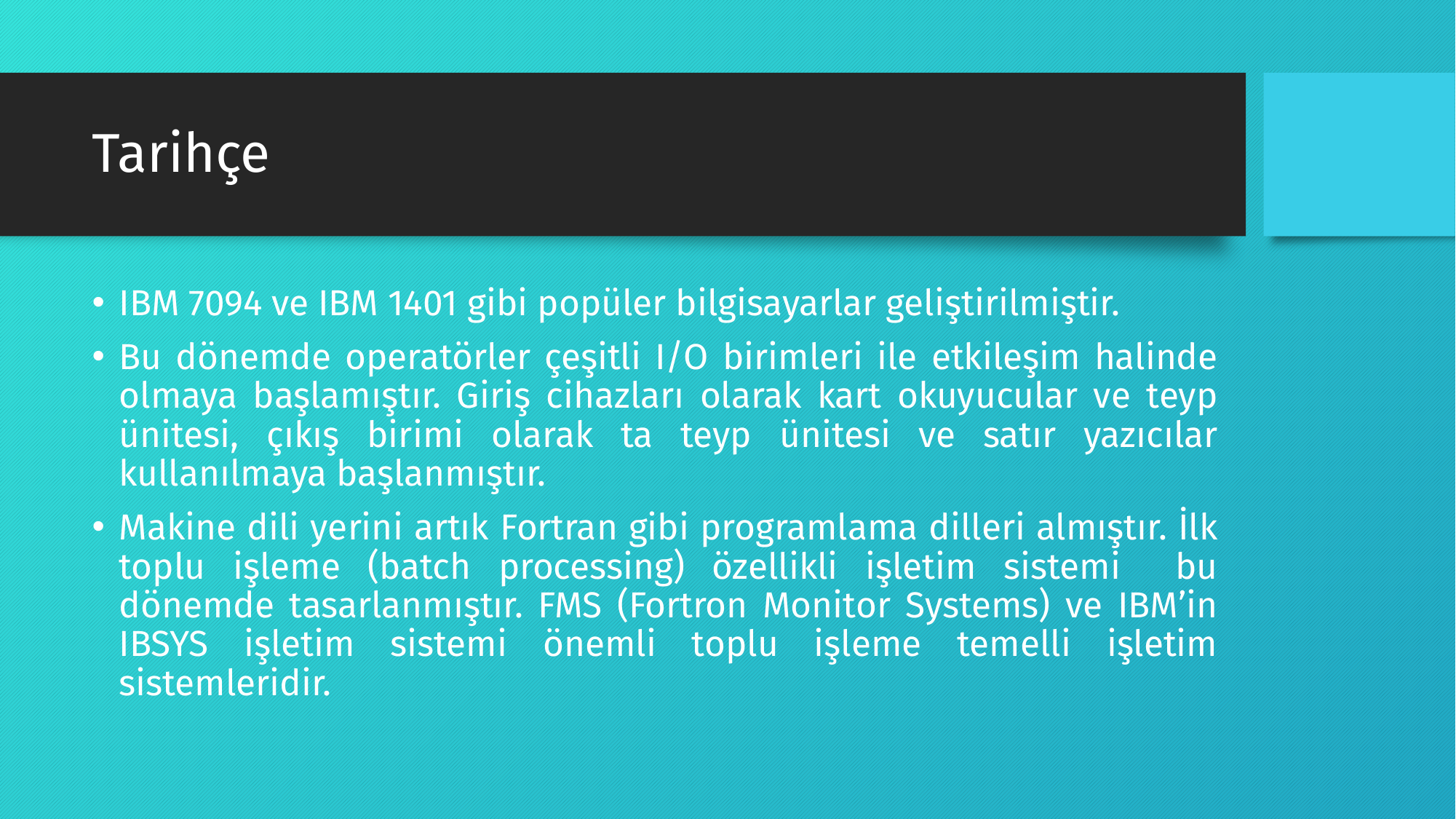

# Tarihçe
IBM 7094 ve IBM 1401 gibi popüler bilgisayarlar geliştirilmiştir.
Bu dönemde operatörler çeşitli I/O birimleri ile etkileşim halinde olmaya başlamıştır. Giriş cihazları olarak kart okuyucular ve teyp ünitesi, çıkış birimi olarak ta teyp ünitesi ve satır yazıcılar kullanılmaya başlanmıştır.
Makine dili yerini artık Fortran gibi programlama dilleri almıştır. İlk toplu işleme (batch processing) özellikli işletim sistemi  bu dönemde tasarlanmıştır. FMS (Fortron Monitor Systems) ve IBM’in IBSYS işletim sistemi önemli toplu işleme temelli işletim sistemleridir.